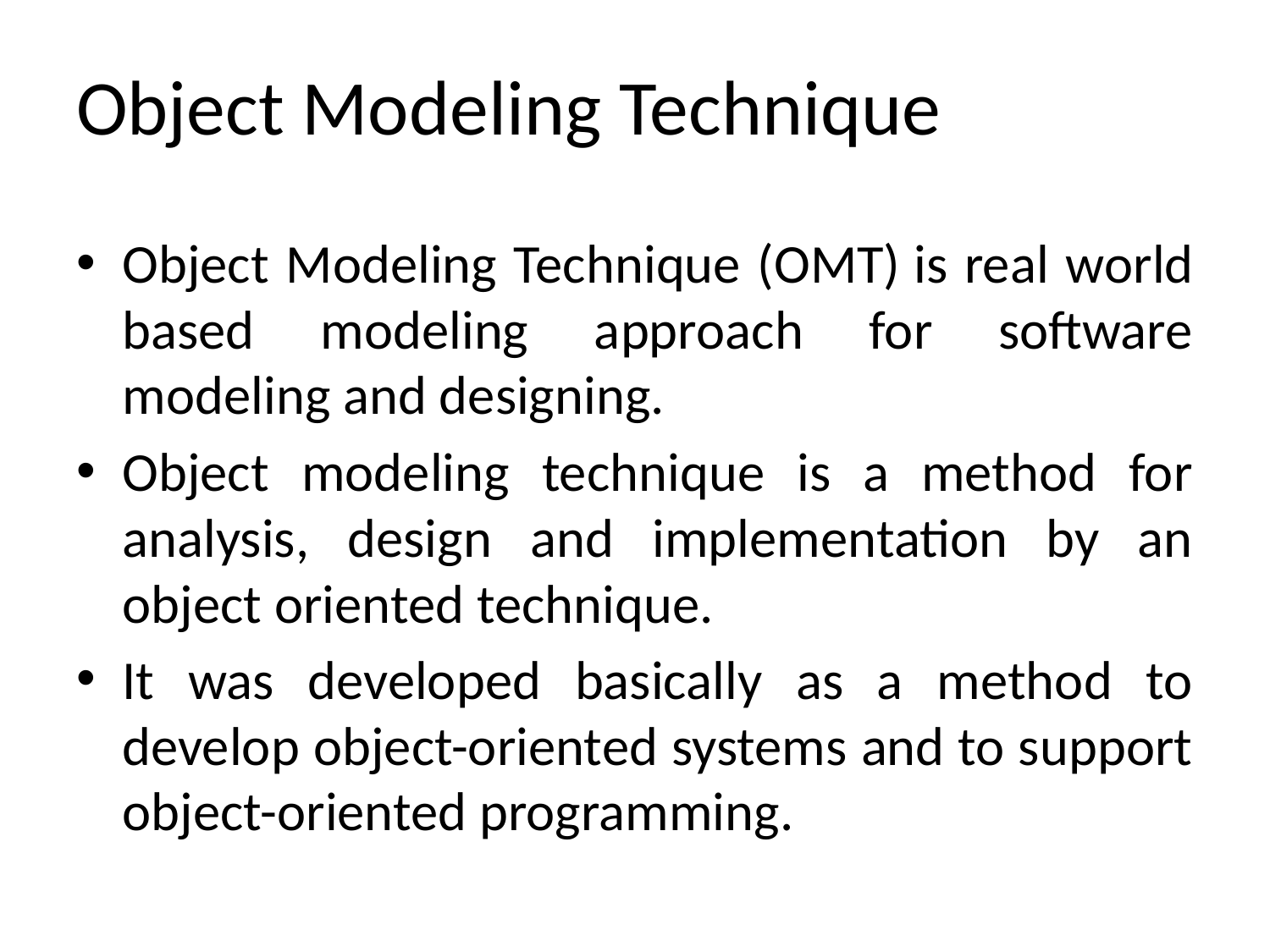

# Object Modeling Technique
Object Modeling Technique (OMT) is real world based modeling approach for software modeling and designing.
Object modeling technique is a method for analysis, design and implementation by an object oriented technique.
It was developed basically as a method to develop object-oriented systems and to support object-oriented programming.